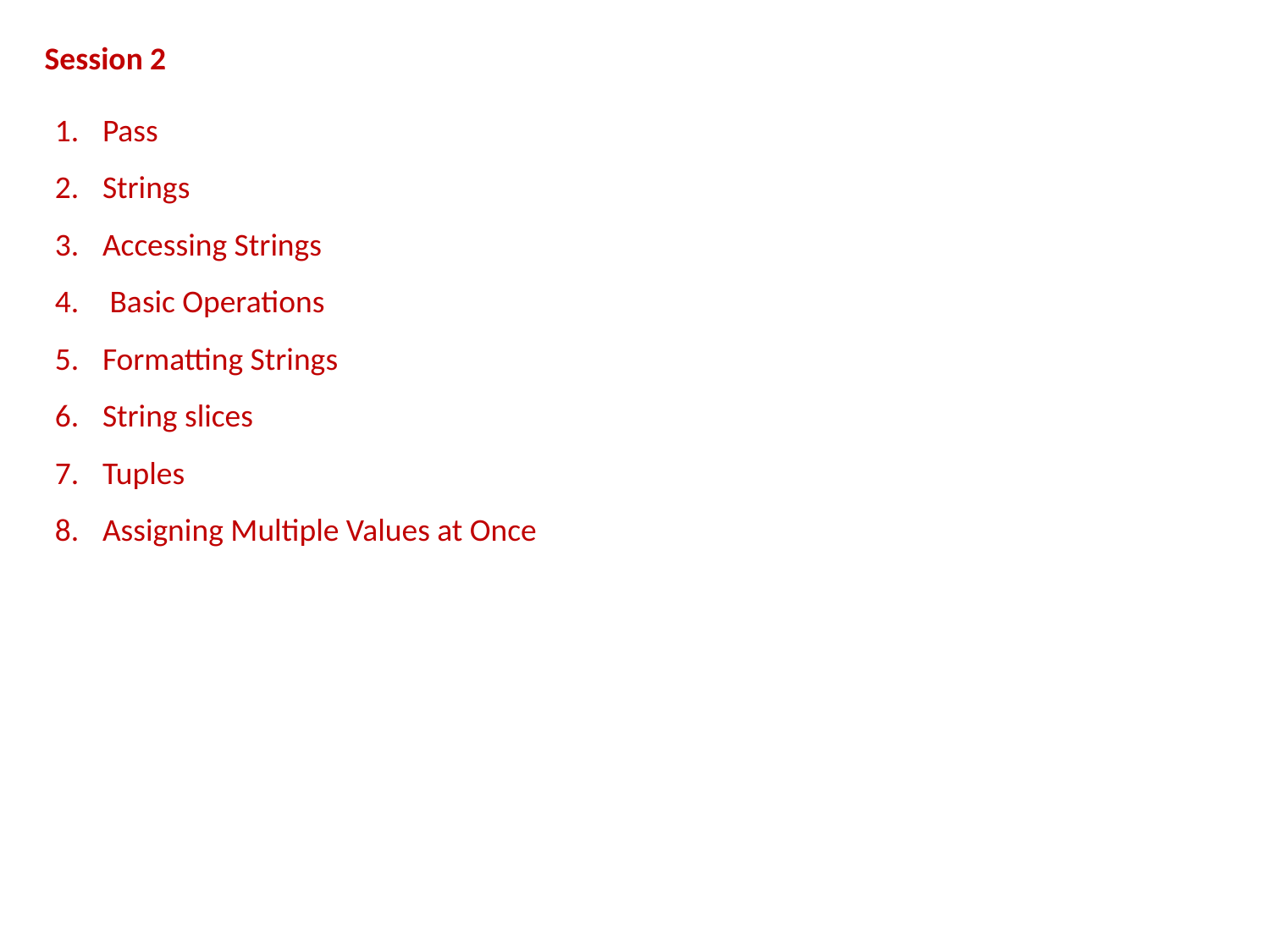

Session 2
Pass
Strings
Accessing Strings
 Basic Operations
Formatting Strings
String slices
Tuples
Assigning Multiple Values at Once